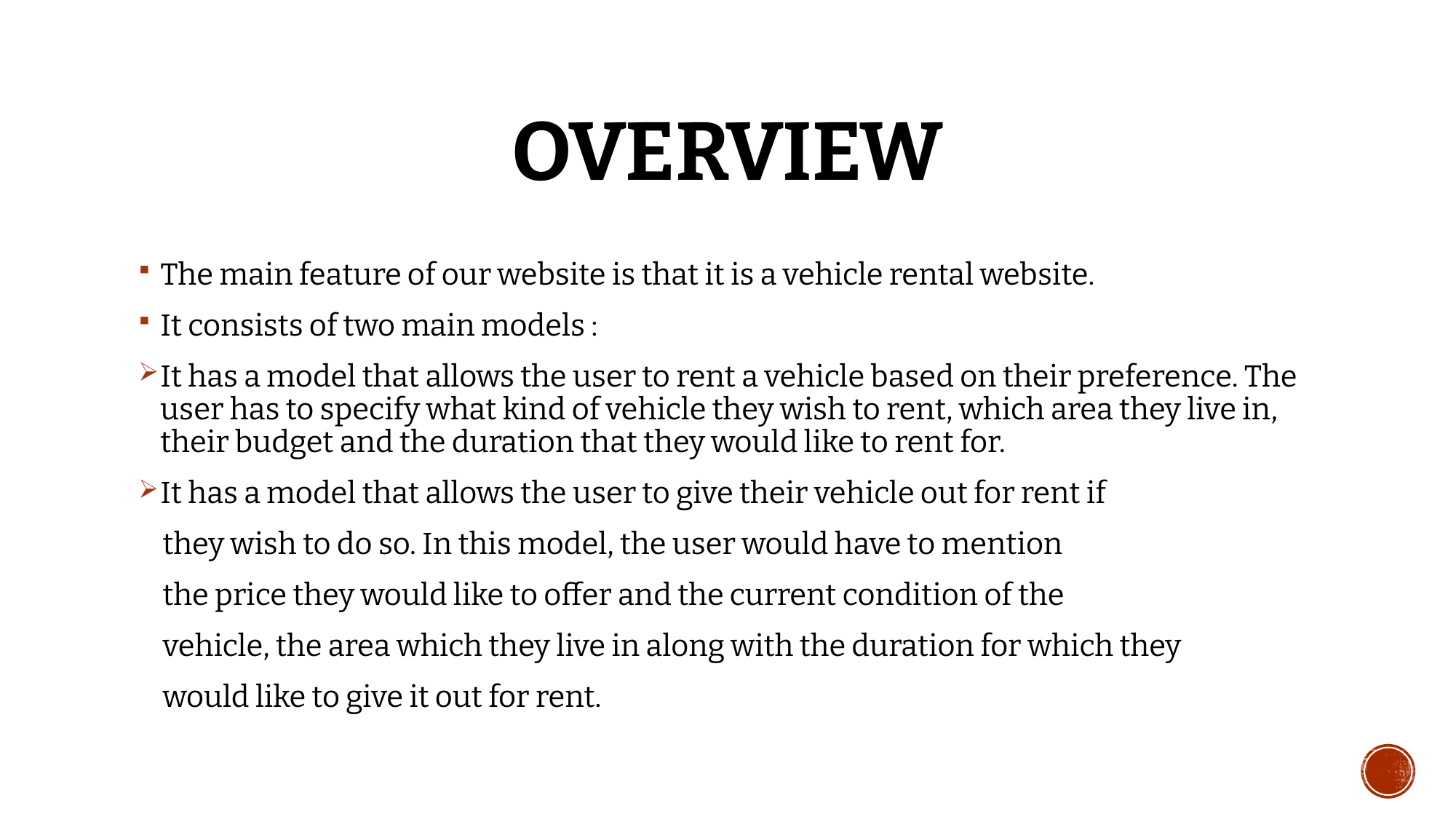

# OVERVIEW
The main feature of our website is that it is a vehicle rental website.
It consists of two main models :
It has a model that allows the user to rent a vehicle based on their preference. The user has to specify what kind of vehicle they wish to rent, which area they live in, their budget and the duration that they would like to rent for.
It has a model that allows the user to give their vehicle out for rent if
    they wish to do so. In this model, the user would have to mention
    the price they would like to offer and the current condition of the
    vehicle, the area which they live in along with the duration for which they
    would like to give it out for rent.